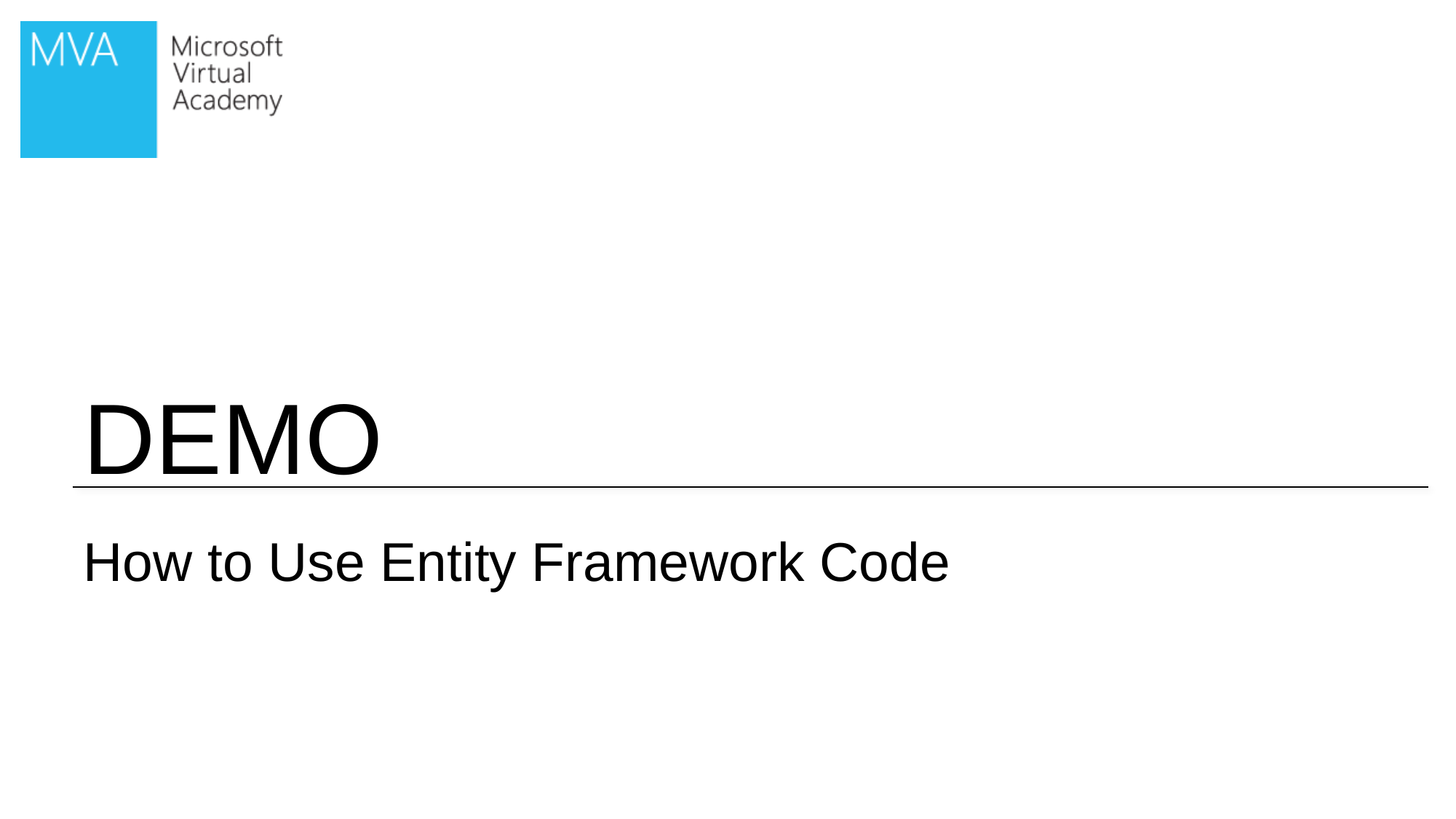

# How to Use Entity Framework Code